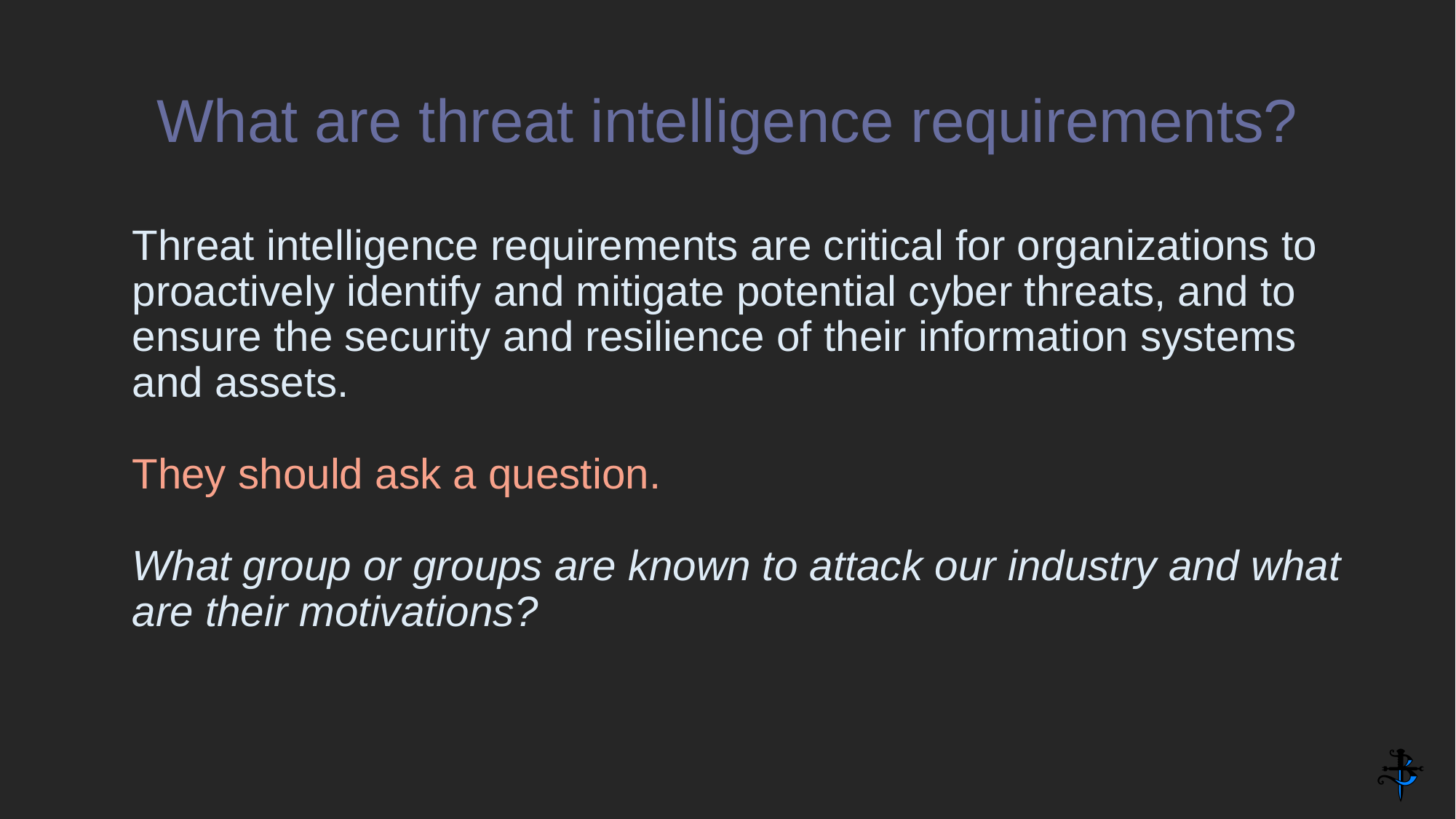

# What are threat intelligence requirements?
Threat intelligence requirements are critical for organizations to proactively identify and mitigate potential cyber threats, and to ensure the security and resilience of their information systems and assets.

They should ask a question.

What group or groups are known to attack our industry and what are their motivations?